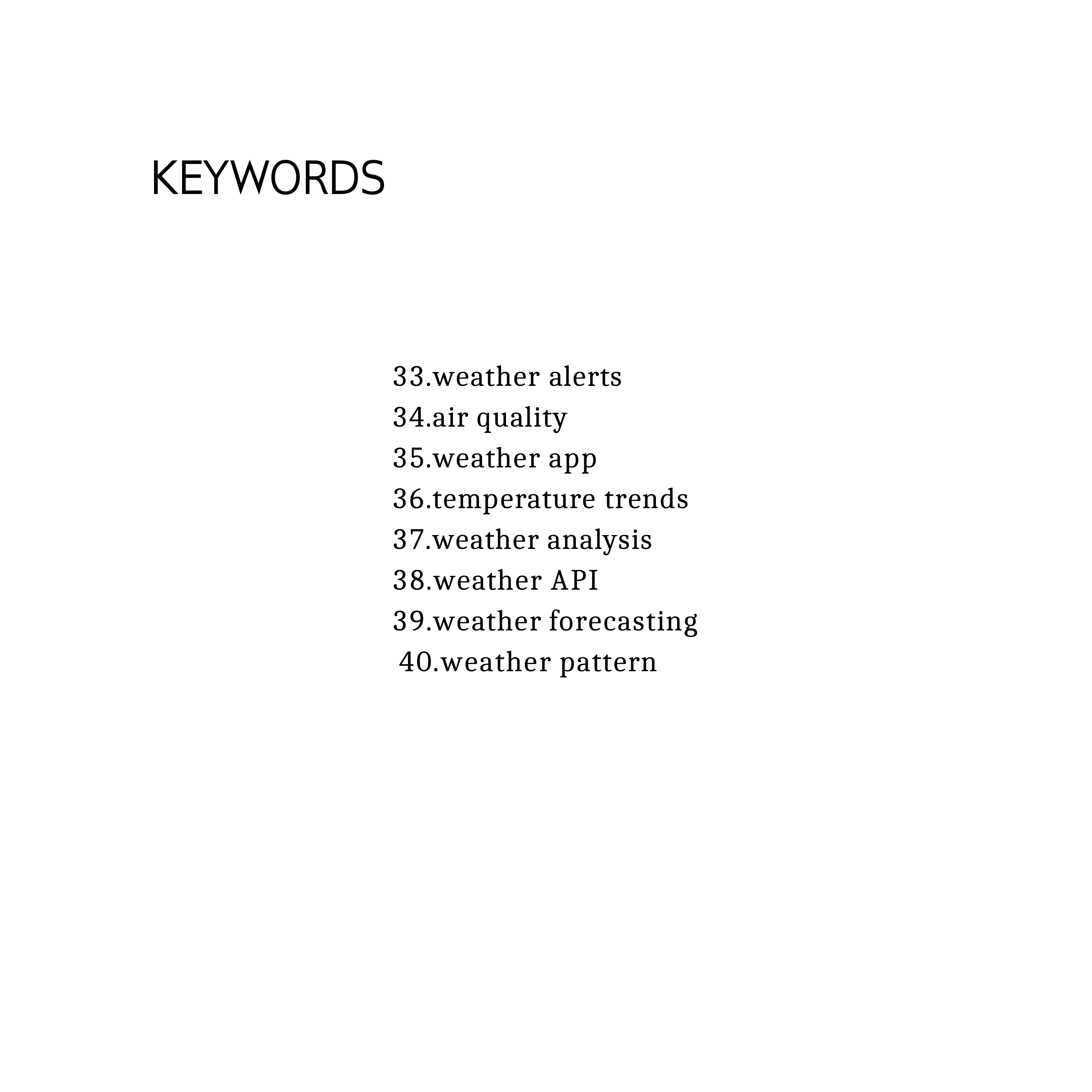

# keywords
33.weather alerts  34.air quality  35.weather app  36.temperature trends  37.weather analysis  38.weather API  39.weather forecasting  40.weather pattern